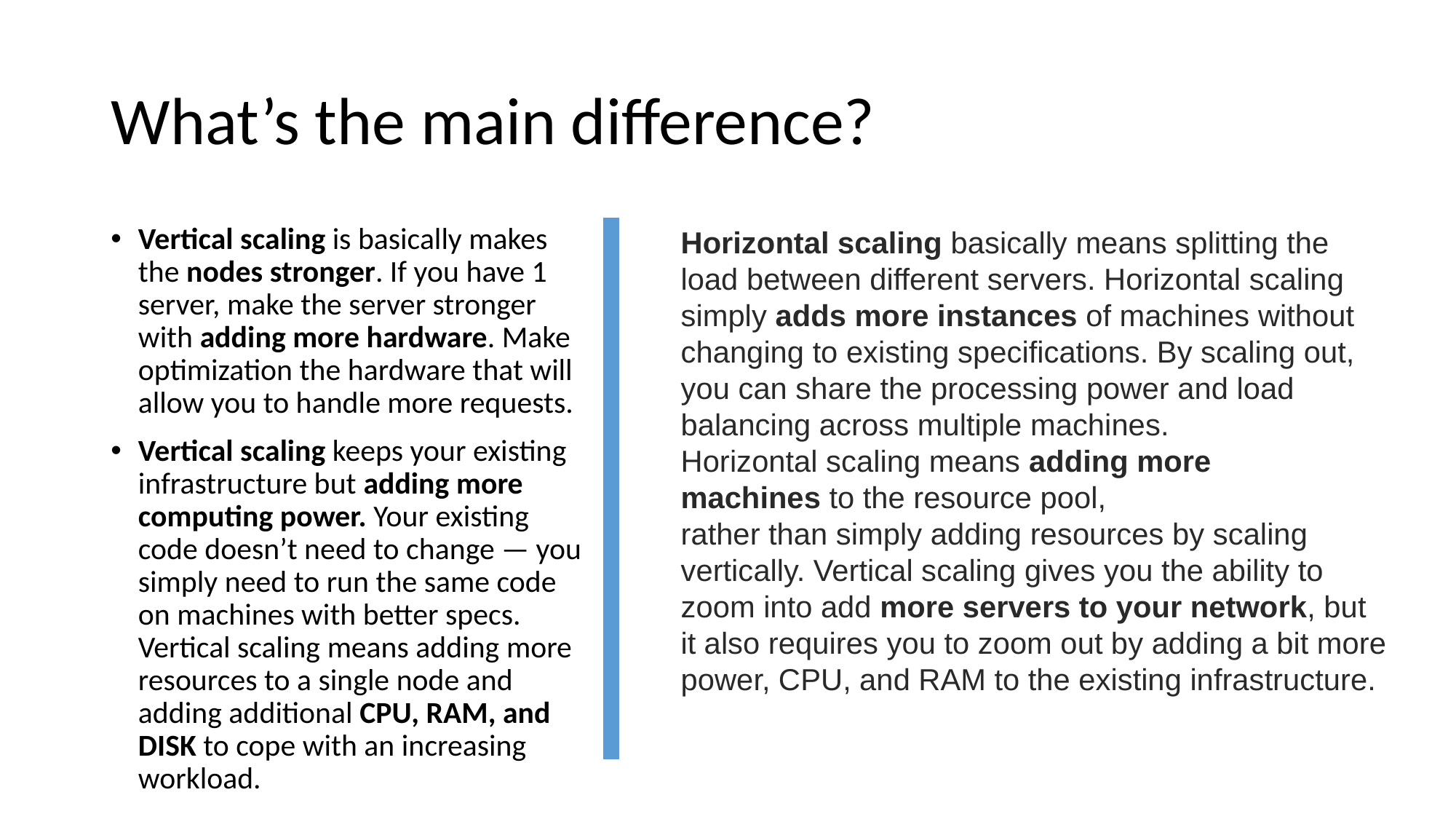

# What’s the main difference?
Vertical scaling is basically makes the nodes stronger. If you have 1 server, make the server stronger with adding more hardware. Make optimization the hardware that will allow you to handle more requests.
Vertical scaling keeps your existing infrastructure but adding more computing power. Your existing code doesn’t need to change — you simply need to run the same code on machines with better specs. Vertical scaling means adding more resources to a single node and adding additional CPU, RAM, and DISK to cope with an increasing workload.

Horizontal scaling basically means splitting the load between different servers. Horizontal scaling simply adds more instances of machines without changing to existing specifications. By scaling out, you can share the processing power and load balancing across multiple machines.
Horizontal scaling means adding more machines to the resource pool,
rather than simply adding resources by scaling vertically. Vertical scaling gives you the ability to zoom into add more servers to your network, but it also requires you to zoom out by adding a bit more power, CPU, and RAM to the existing infrastructure.